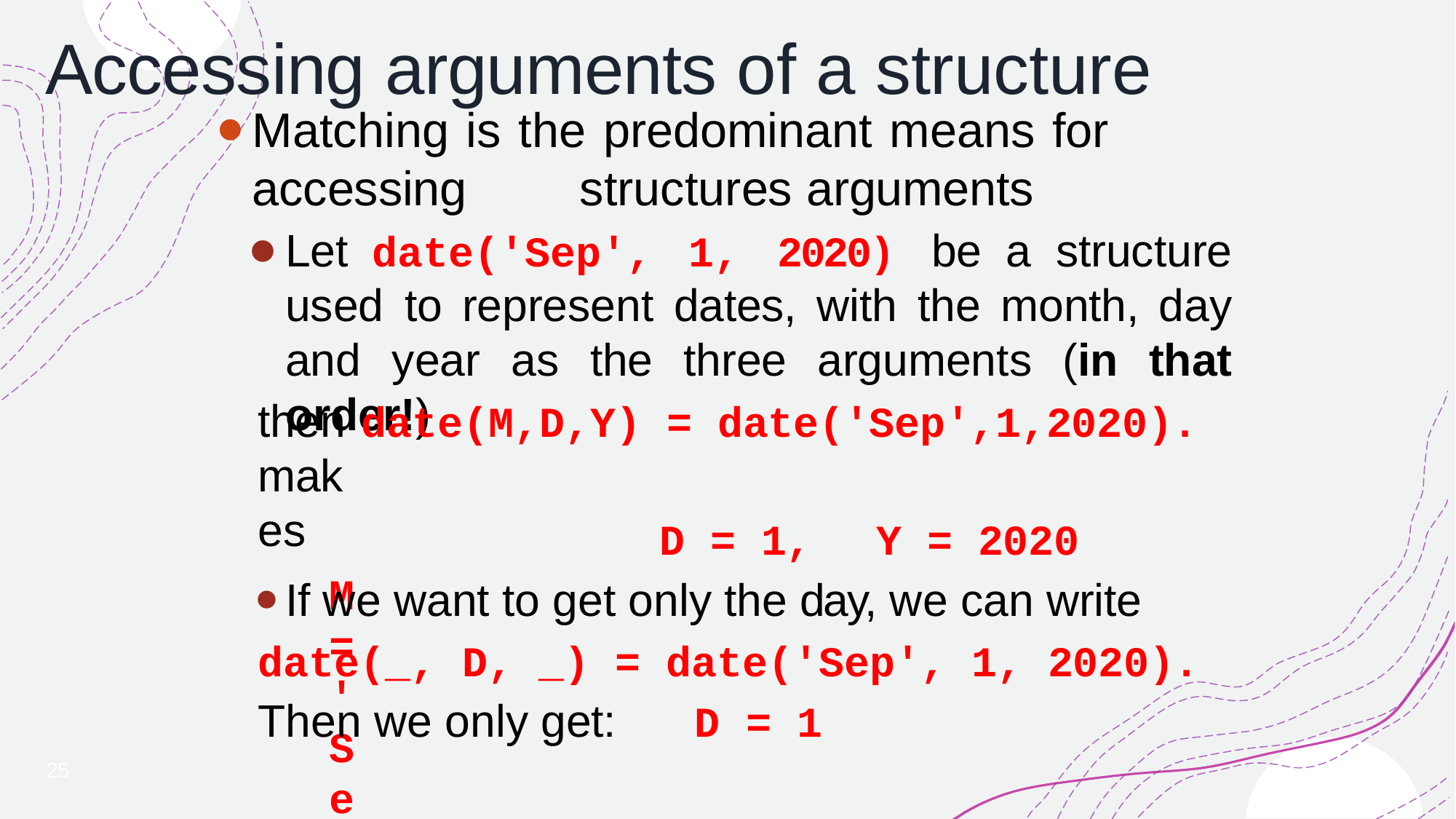

# Accessing arguments of a structure
Matching is the predominant means for accessing 	structures arguments
Let date('Sep', 1, 2020) be a structure used to represent dates, with the month, day and year as the three arguments (in that order!)
then makes
M = 'Sep',
date(M,D,Y) = date('Sep',1,2020).
D = 1,	Y = 2020
If we want to get only the day, we can write
date(_, D, _) = date('Sep', 1, 2020).
Then we only get:	D = 1
25